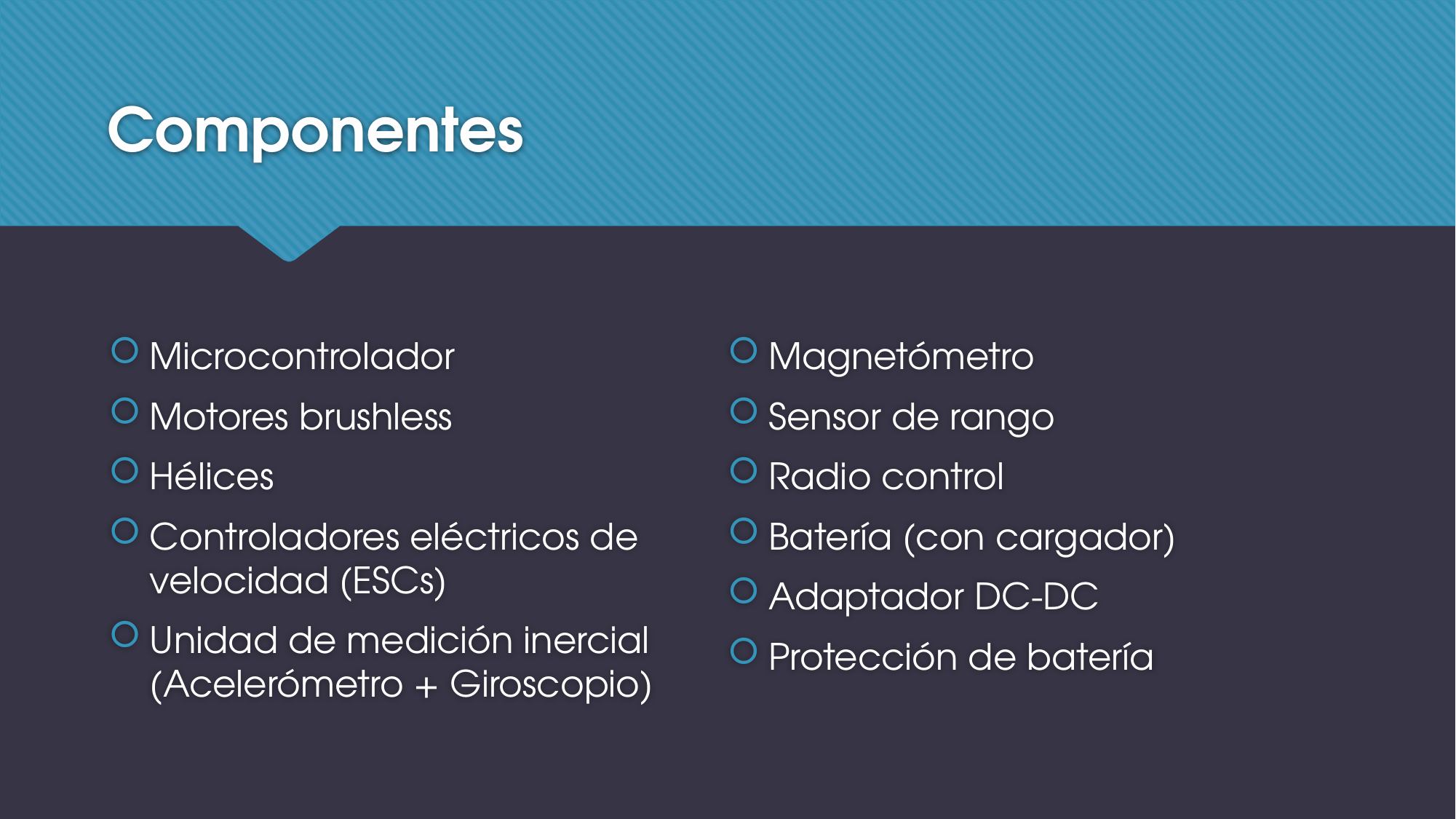

# Componentes
Microcontrolador
Motores brushless
Hélices
Controladores eléctricos de velocidad (ESCs)
Unidad de medición inercial (Acelerómetro + Giroscopio)
Magnetómetro
Sensor de rango
Radio control
Batería (con cargador)
Adaptador DC-DC
Protección de batería